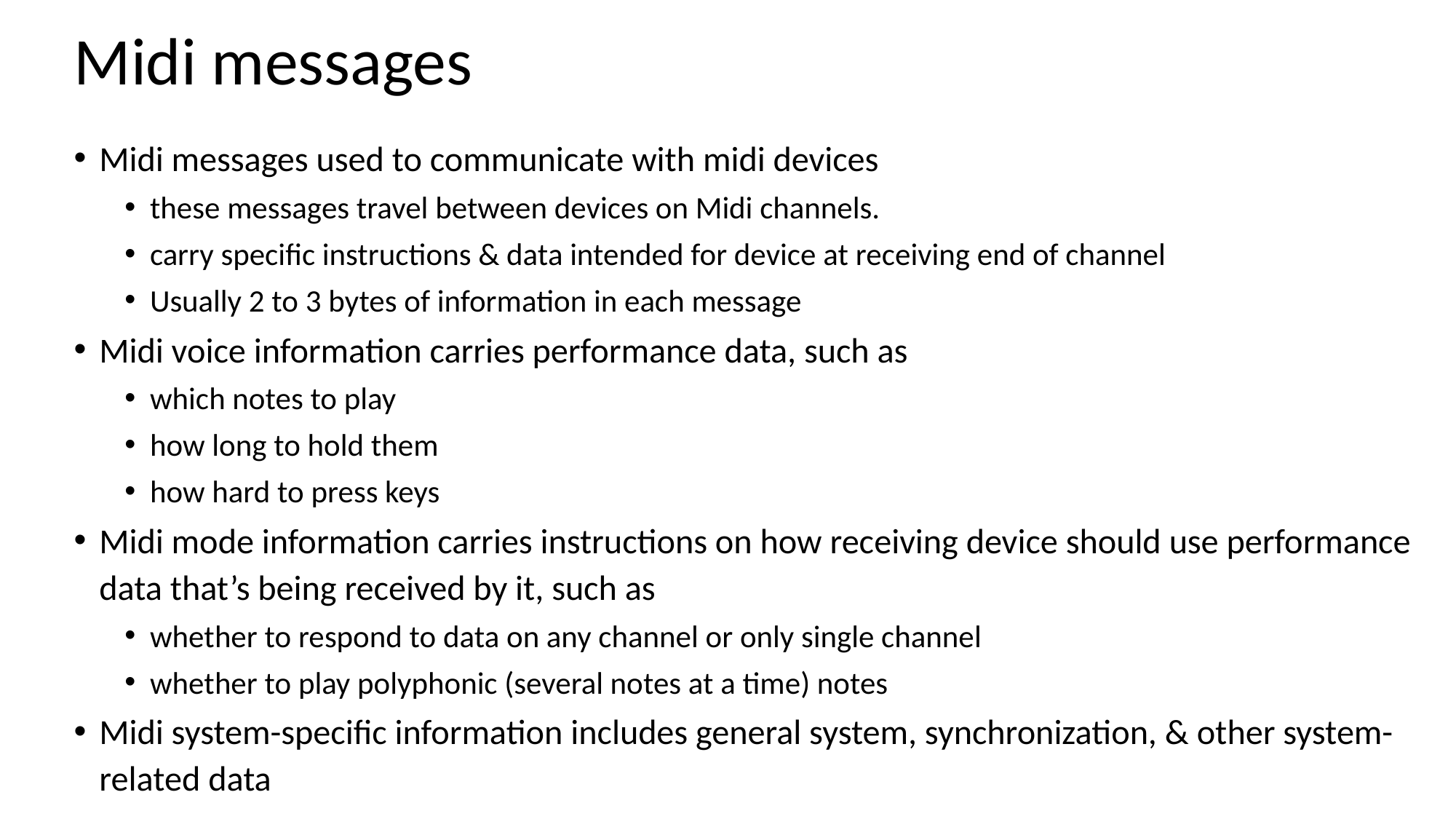

# Midi messages
Midi messages used to communicate with midi devices
these messages travel between devices on Midi channels.
carry specific instructions & data intended for device at receiving end of channel
Usually 2 to 3 bytes of information in each message
Midi voice information carries performance data, such as
which notes to play
how long to hold them
how hard to press keys
Midi mode information carries instructions on how receiving device should use performance data that’s being received by it, such as
whether to respond to data on any channel or only single channel
whether to play polyphonic (several notes at a time) notes
Midi system-specific information includes general system, synchronization, & other system-related data